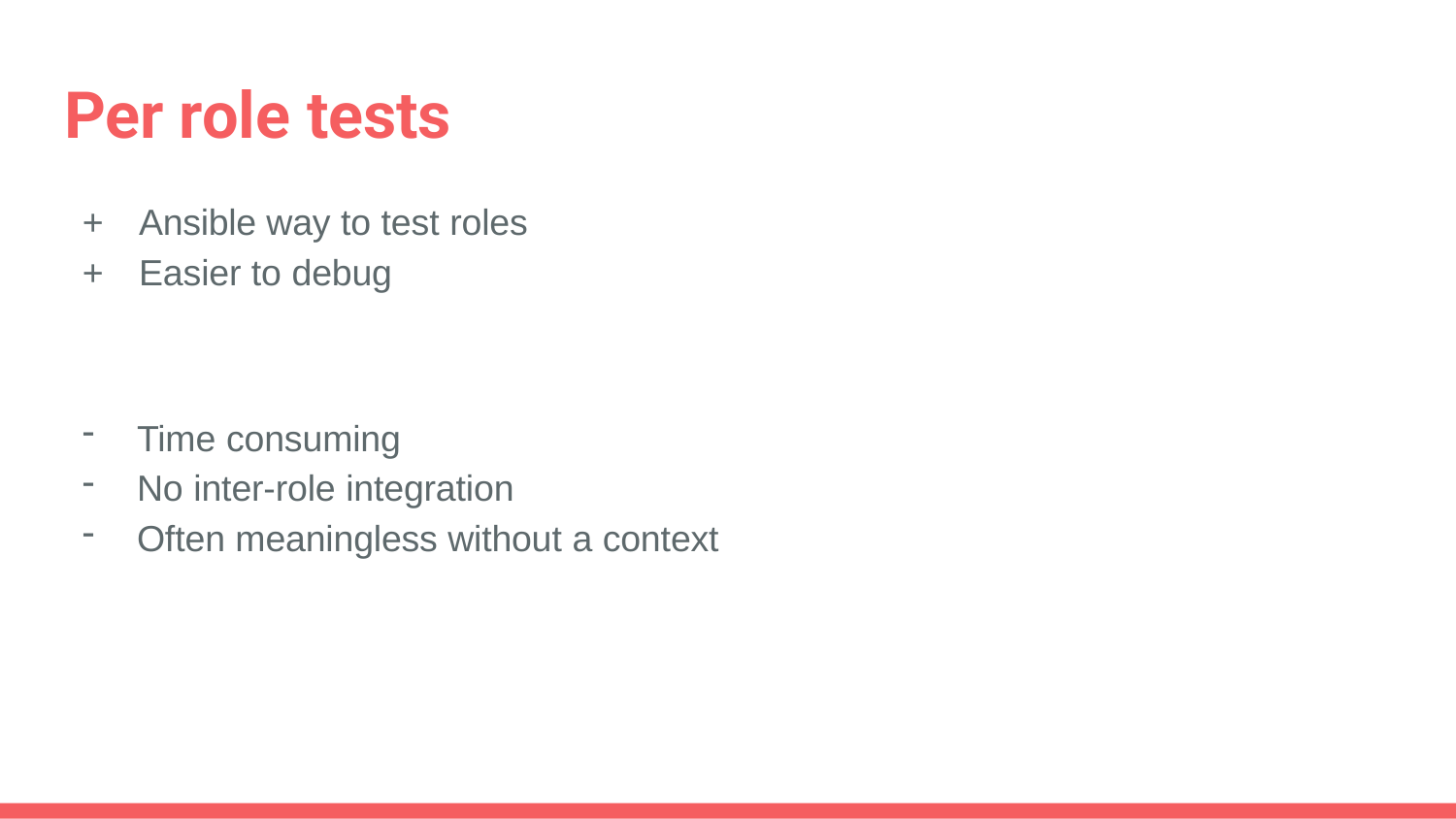

# Per role tests
+	Ansible way to test roles
+	Easier to debug
Time consuming
No inter-role integration
Often meaningless without a context